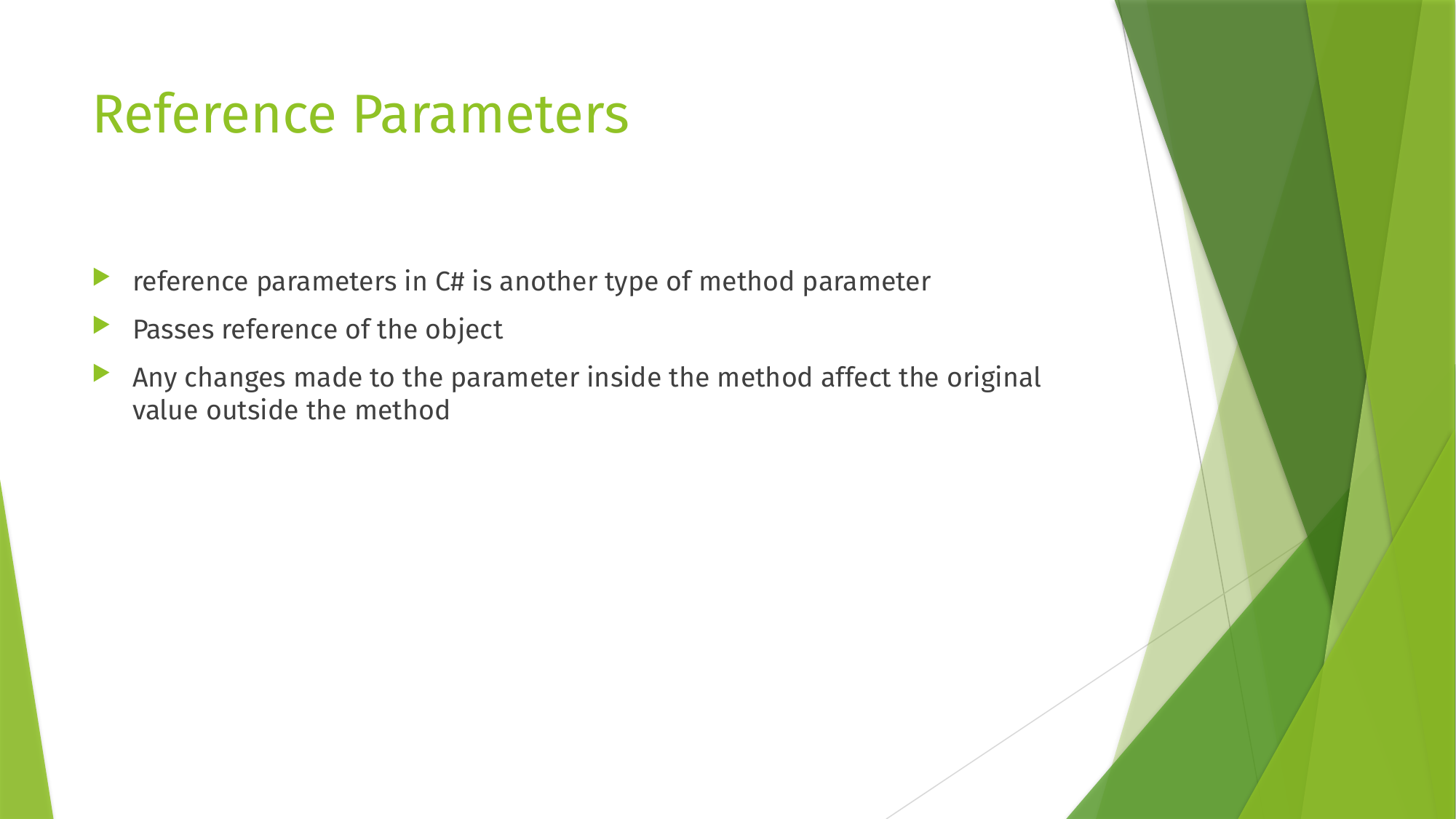

# Reference Parameters
reference parameters in C# is another type of method parameter
Passes reference of the object
Any changes made to the parameter inside the method affect the original value outside the method